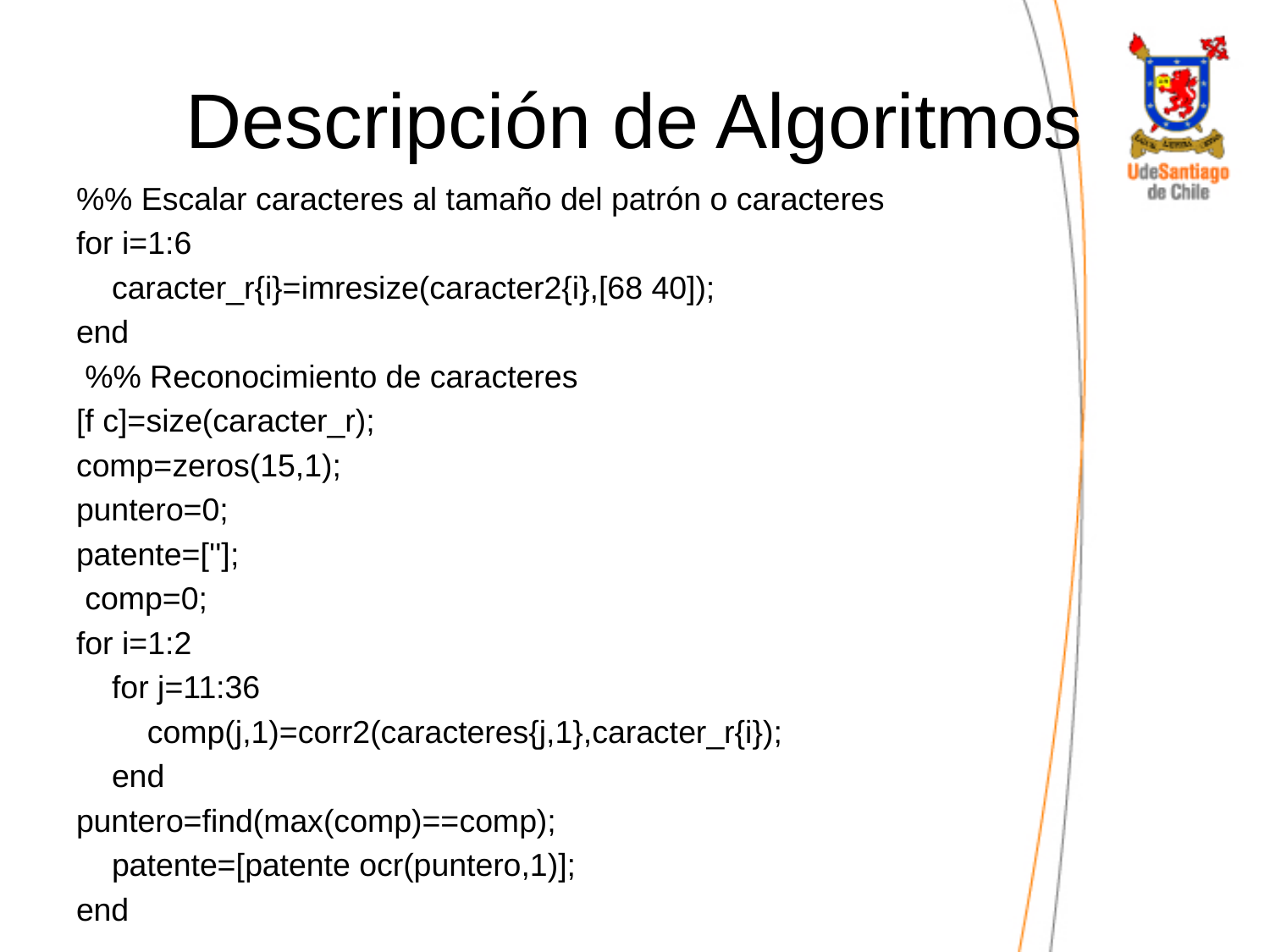

# Descripción de Algoritmos
%% Escalar caracteres al tamaño del patrón o caracteres
for i=1:6
    caracter_r{i}=imresize(caracter2{i},[68 40]);
end
 %% Reconocimiento de caracteres
[f c]=size(caracter_r);
comp=zeros(15,1);
puntero=0;
patente=[''];
 comp=0;
for i=1:2
    for j=11:36
        comp(j,1)=corr2(caracteres{j,1},caracter_r{i});
    end
puntero=find(max(comp)==comp);
    patente=[patente ocr(puntero,1)];
end